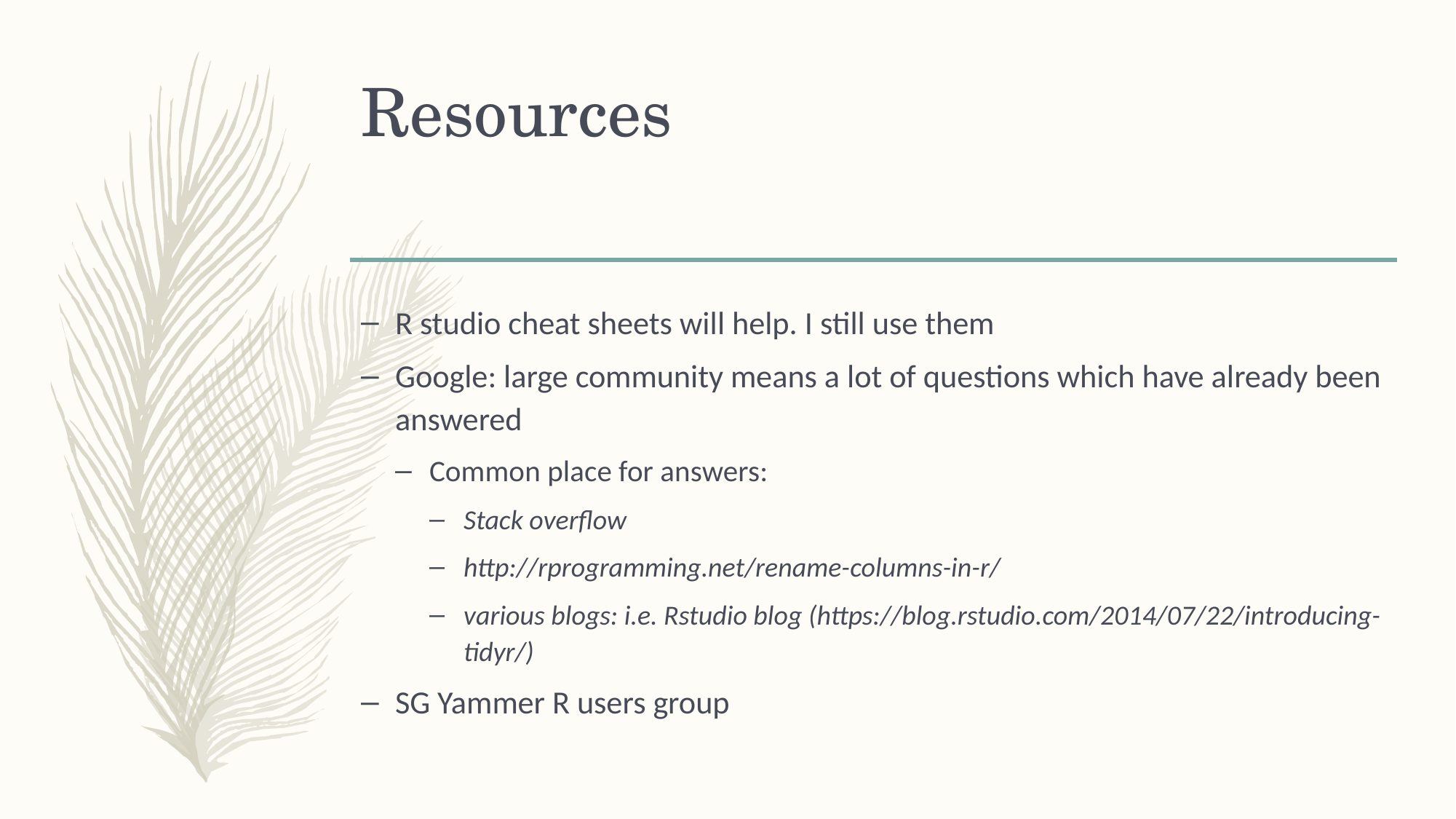

# Resources
R studio cheat sheets will help. I still use them
Google: large community means a lot of questions which have already been answered
Common place for answers:
Stack overflow
http://rprogramming.net/rename-columns-in-r/
various blogs: i.e. Rstudio blog (https://blog.rstudio.com/2014/07/22/introducing-tidyr/)
SG Yammer R users group